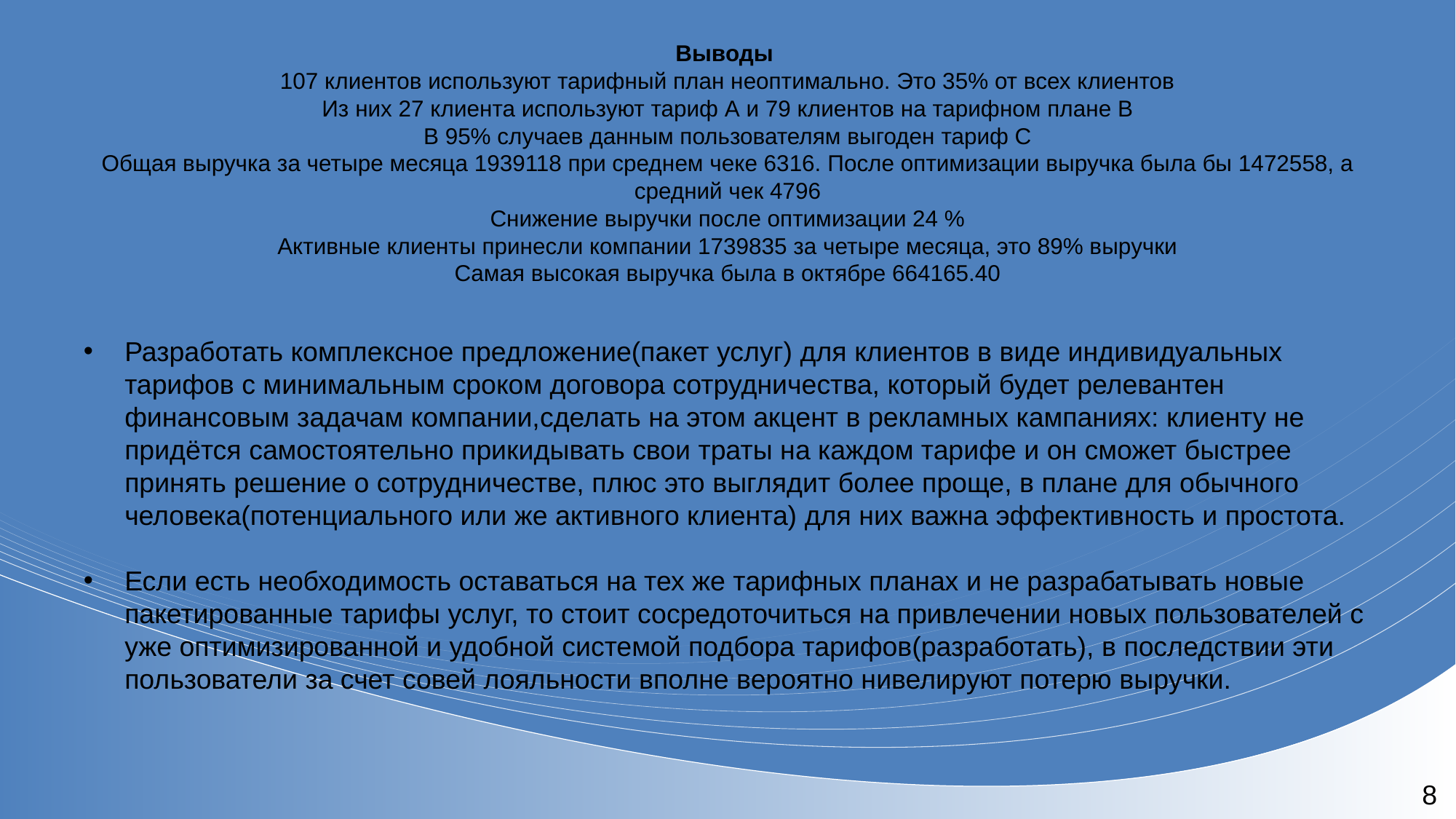

# Выводы
107 клиентов используют тарифный план неоптимально. Это 35% от всех клиентов
Из них 27 клиента используют тариф А и 79 клиентов на тарифном плане B
В 95% случаев данным пользователям выгоден тариф С
Общая выручка за четыре месяца 1939118 при среднем чеке 6316. После оптимизации выручка была бы 1472558, а средний чек 4796
Снижение выручки после оптимизации 24 %
Активные клиенты принесли компании 1739835 за четыре месяца, это 89% выручки
Самая высокая выручка была в октябре 664165.40
Разработать комплексное предложение(пакет услуг) для клиентов в виде индивидуальных тарифов с минимальным сроком договора сотрудничества, который будет релевантен финансовым задачам компании,сделать на этом акцент в рекламных кампаниях: клиенту не придётся самостоятельно прикидывать свои траты на каждом тарифе и он сможет быстрее принять решение о сотрудничестве, плюс это выглядит более проще, в плане для обычного человека(потенциального или же активного клиента) для них важна эффективность и простота.

Если есть необходимость оставаться на тех же тарифных планах и не разрабатывать новые пакетированные тарифы услуг, то стоит сосредоточиться на привлечении новых пользователей с уже оптимизированной и удобной системой подбора тарифов(разработать), в последствии эти пользователи за счет совей лояльности вполне вероятно нивелируют потерю выручки.
8